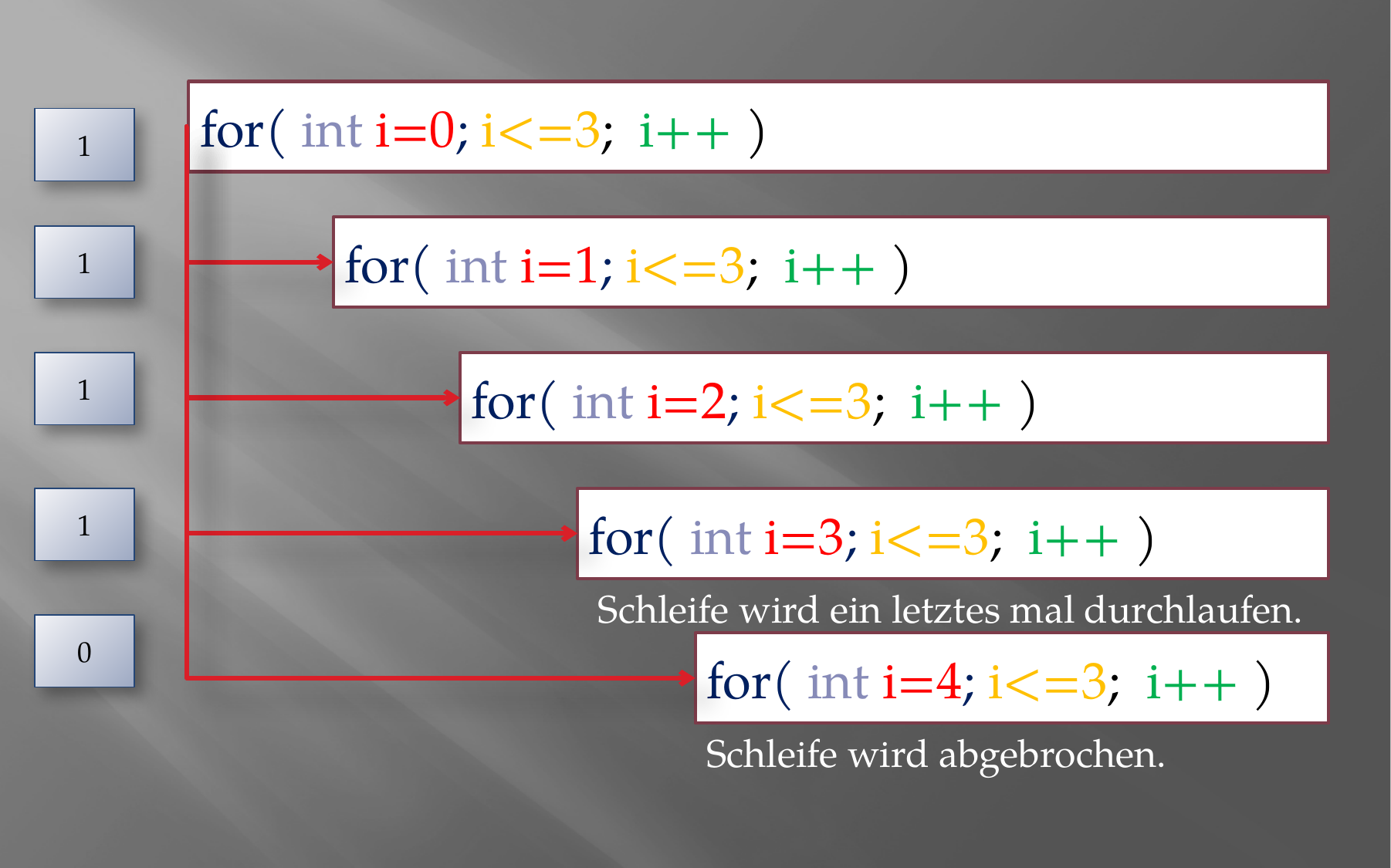

for( int i=0; i<=3;  i++ )
1
for( int i=1; i<=3;  i++ )
1
1
for( int i=2; i<=3;  i++ )
1
for( int i=3; i<=3;  i++ )
Schleife wird ein letztes mal durchlaufen.
0
for( int i=4; i<=3;  i++ )
Schleife wird abgebrochen.